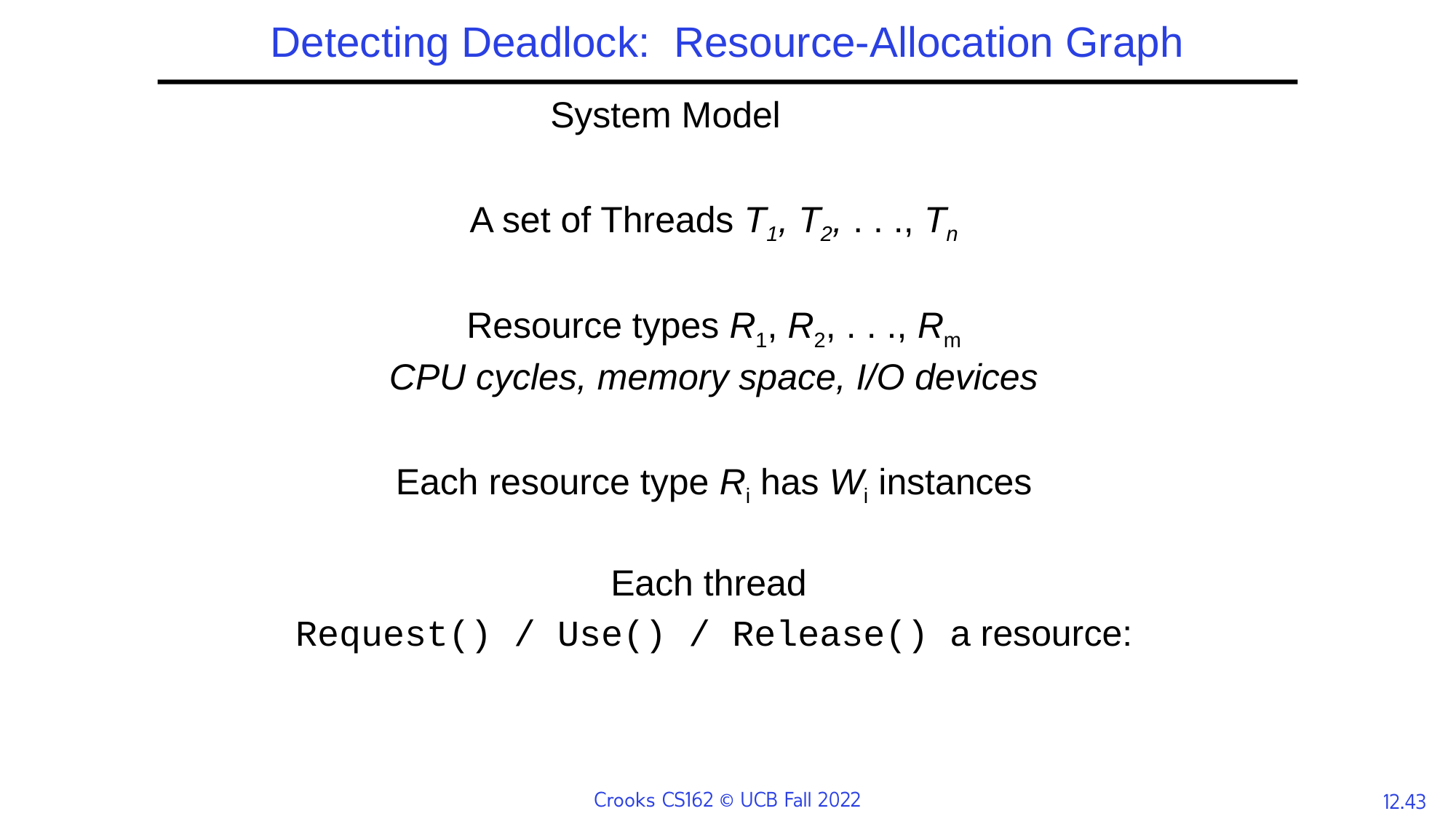

# Detecting Deadlock:  Resource-Allocation Graph
System Model

A set of Threads T1, T2, . . ., Tn

Resource types R1, R2, . . ., Rm
CPU cycles, memory space, I/O devices

Each resource type Ri has Wi instances

Each thread
Request() / Use() / Release() a resource: